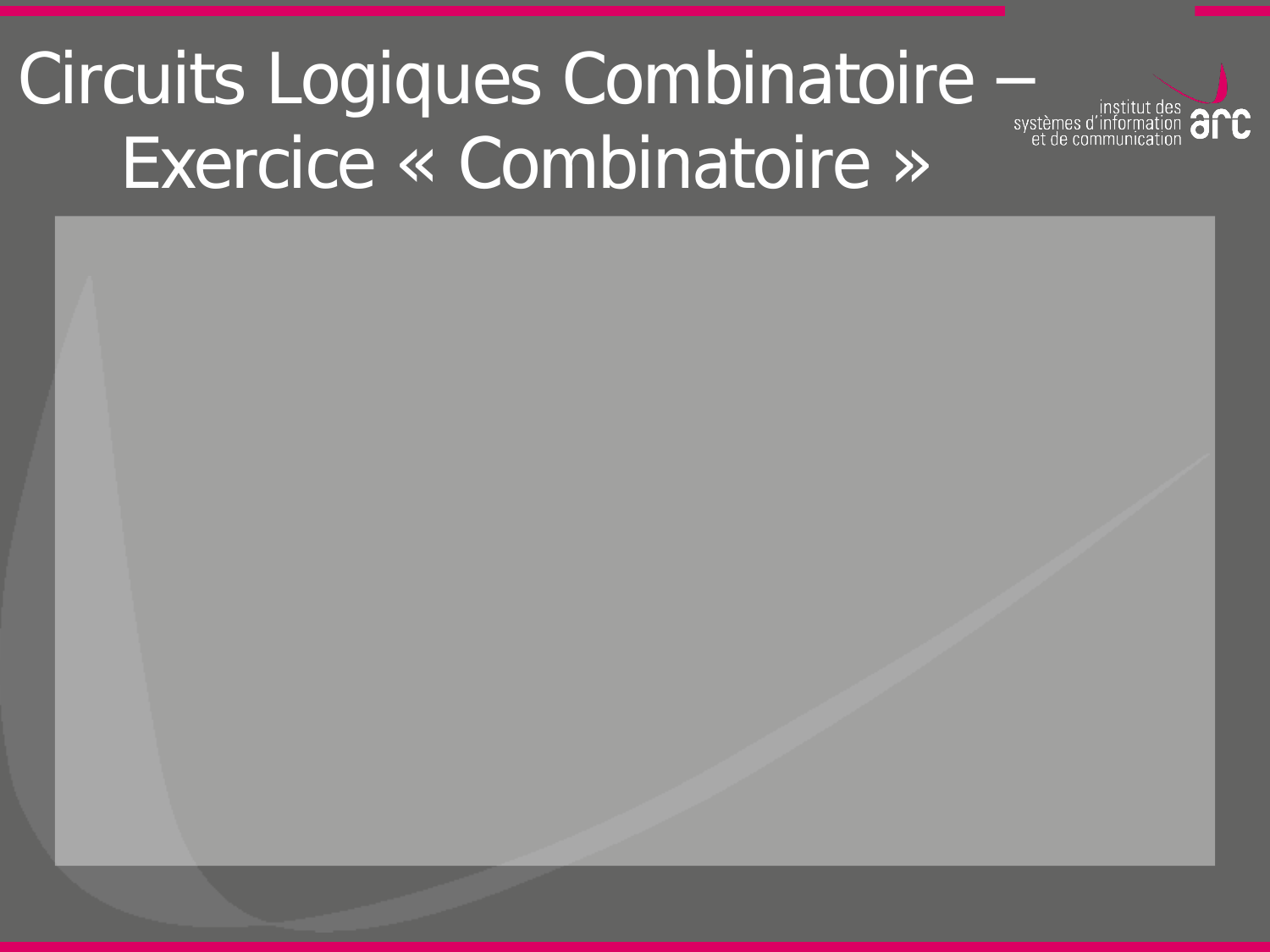

# Circuits Logiques Combinatoire – Exercice « Combinatoire »